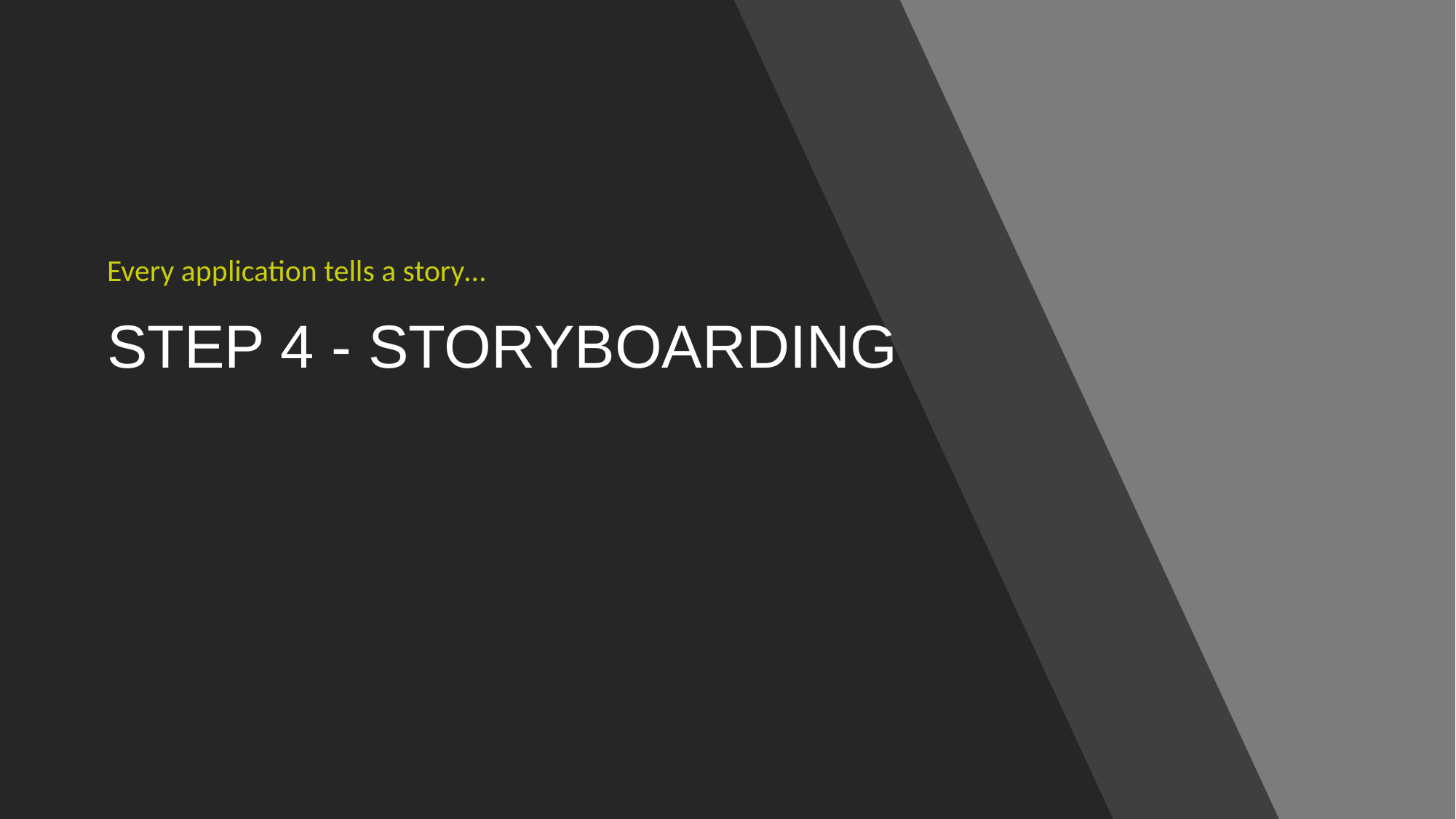

Every application tells a story…
# STEP 4 - STORYBOARDING